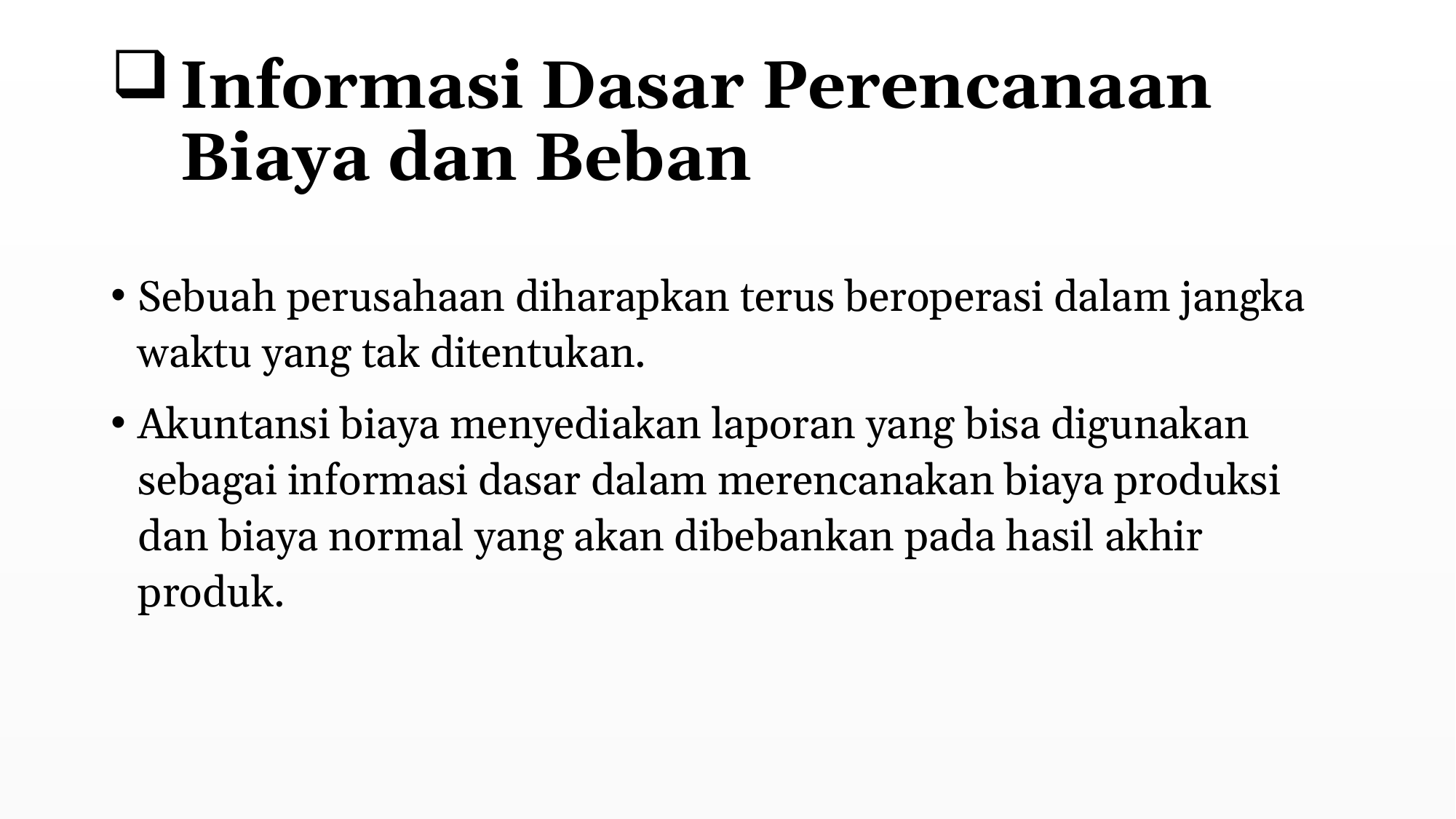

# Informasi Dasar Perencanaan Biaya dan Beban
Sebuah perusahaan diharapkan terus beroperasi dalam jangka waktu yang tak ditentukan.
Akuntansi biaya menyediakan laporan yang bisa digunakan sebagai informasi dasar dalam merencanakan biaya produksi dan biaya normal yang akan dibebankan pada hasil akhir produk.